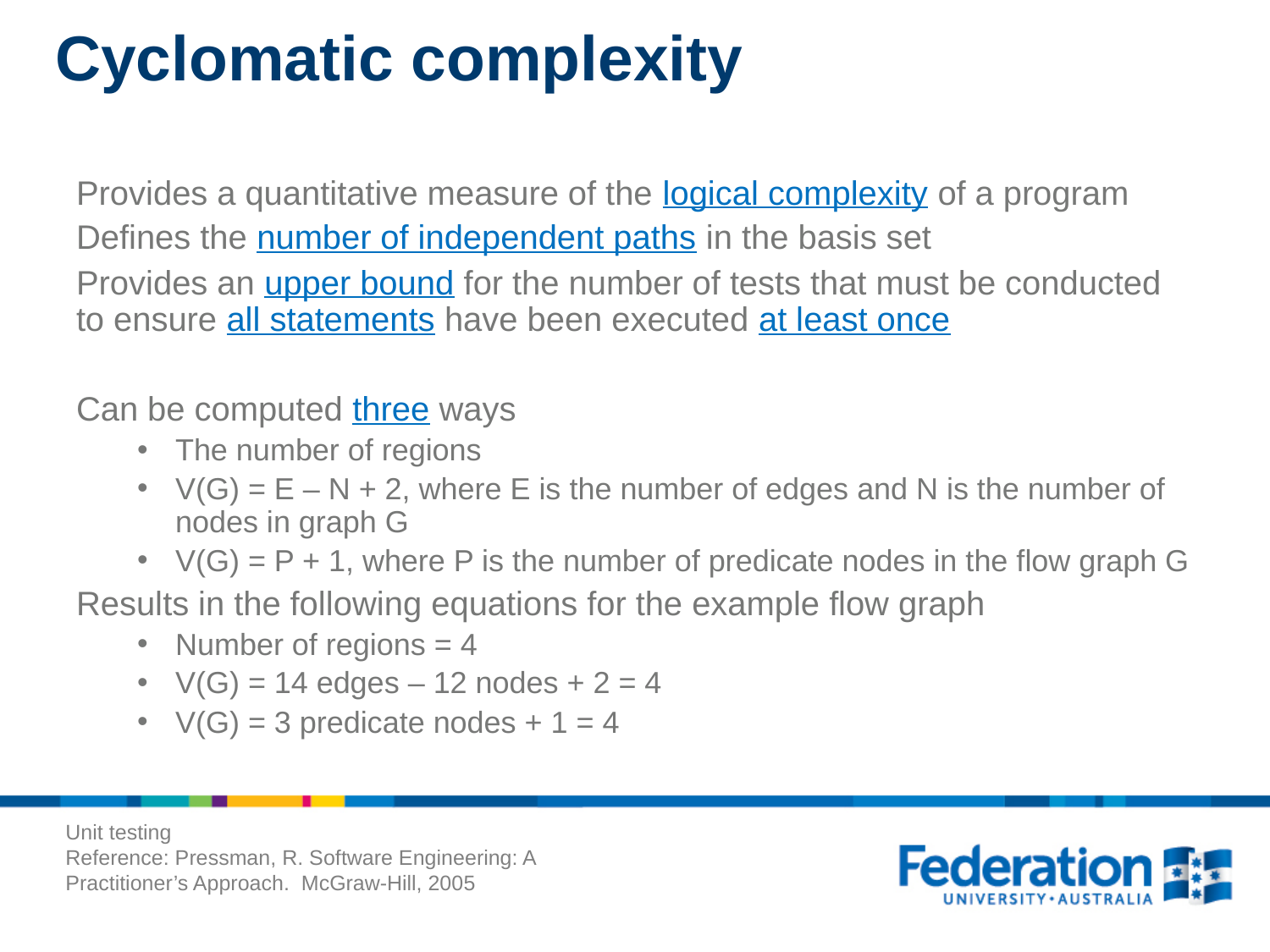

# Cyclomatic complexity
Provides a quantitative measure of the logical complexity of a program
Defines the number of independent paths in the basis set
Provides an upper bound for the number of tests that must be conducted to ensure all statements have been executed at least once

Can be computed three ways
The number of regions
V(G) = E – N + 2, where E is the number of edges and N is the number of nodes in graph G
V(G) = P + 1, where P is the number of predicate nodes in the flow graph G
Results in the following equations for the example flow graph
Number of regions = 4
V(G) = 14 edges – 12 nodes + 2 = 4
V(G) = 3 predicate nodes + 1 = 4
Unit testing
Reference: Pressman, R. Software Engineering: A Practitioner’s Approach.  McGraw-Hill, 2005
21